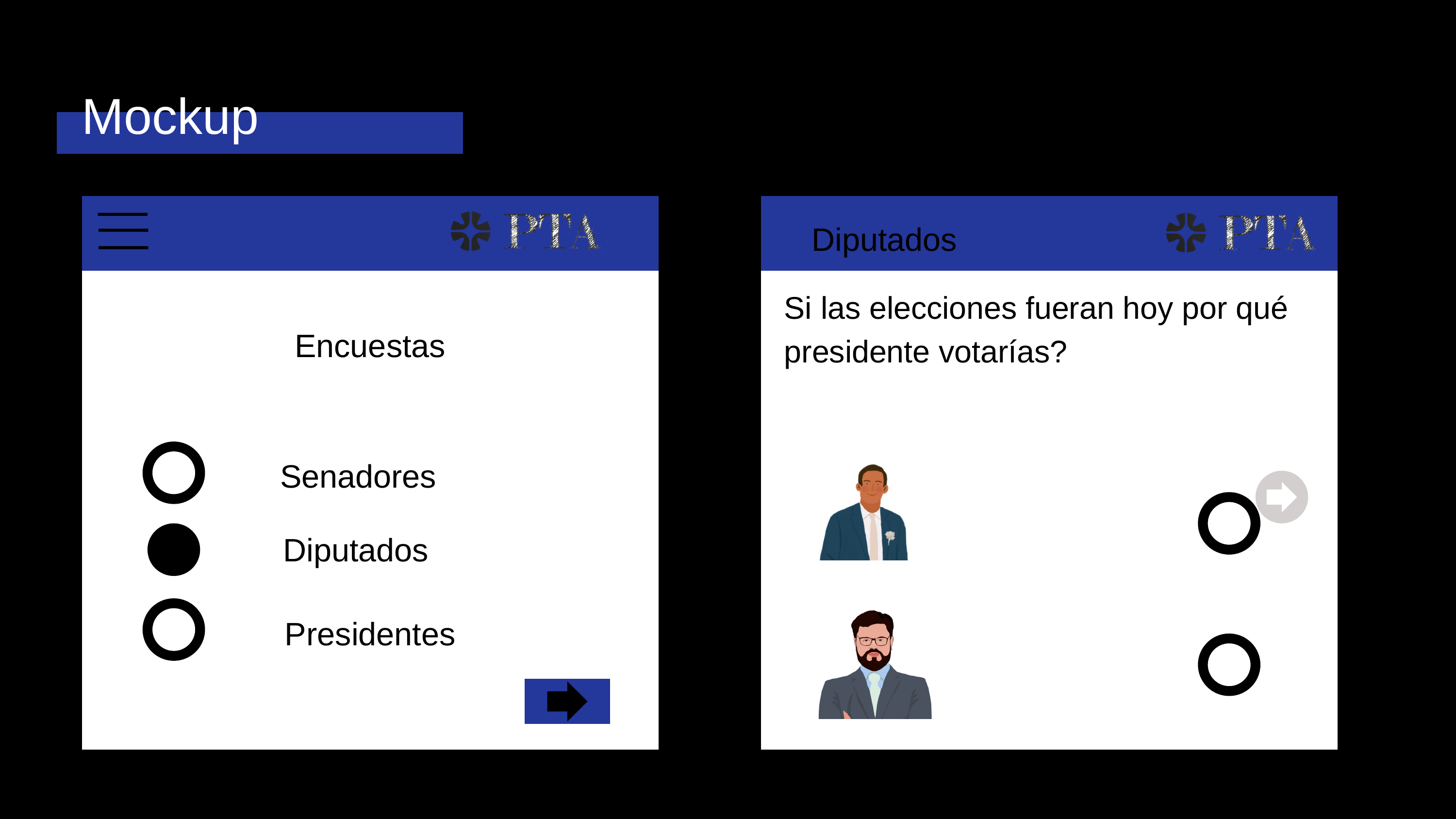

Mockup

Diputados

Si las elecciones fueran hoy por qué presidente votarías?
Encuestas

Senadores

Diputados

Presidentes